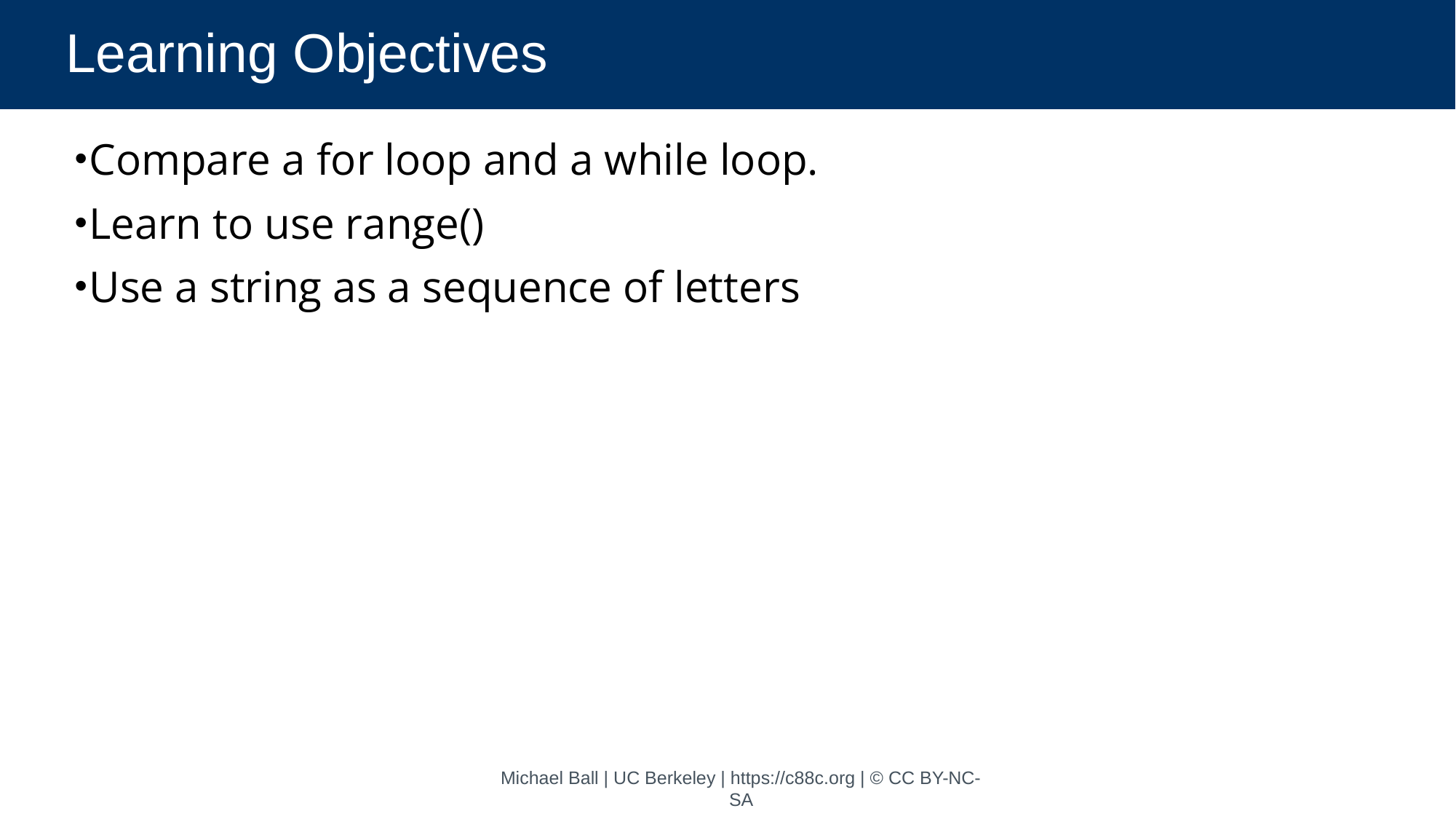

# Learning Objectives
Compare a for loop and a while loop.
Learn to use range()
Use a string as a sequence of letters
Michael Ball | UC Berkeley | https://c88c.org | © CC BY-NC-SA